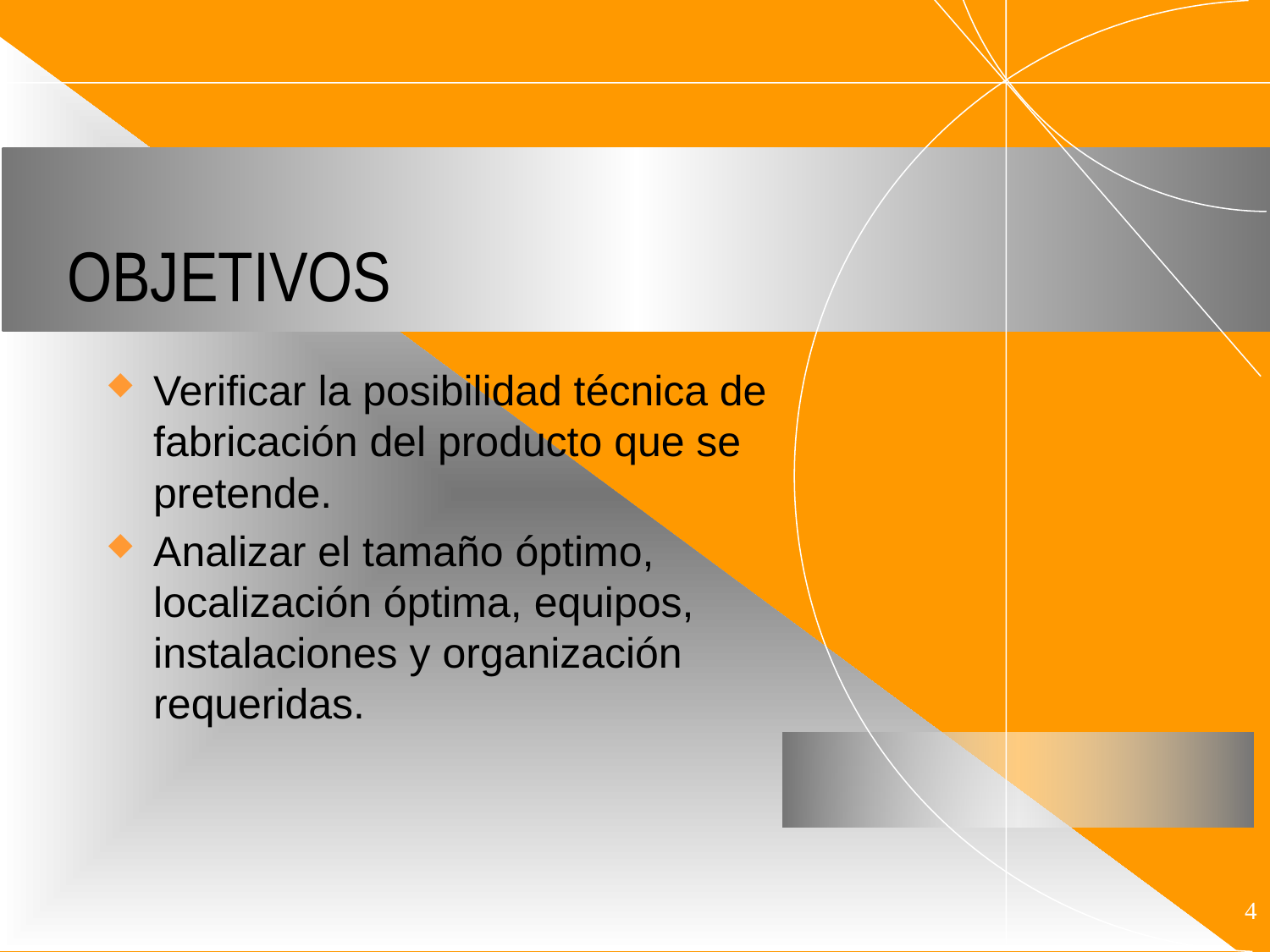

# OBJETIVOS
Verificar la posibilidad técnica de fabricación del producto que se pretende.
Analizar el tamaño óptimo, localización óptima, equipos, instalaciones y organización requeridas.
4